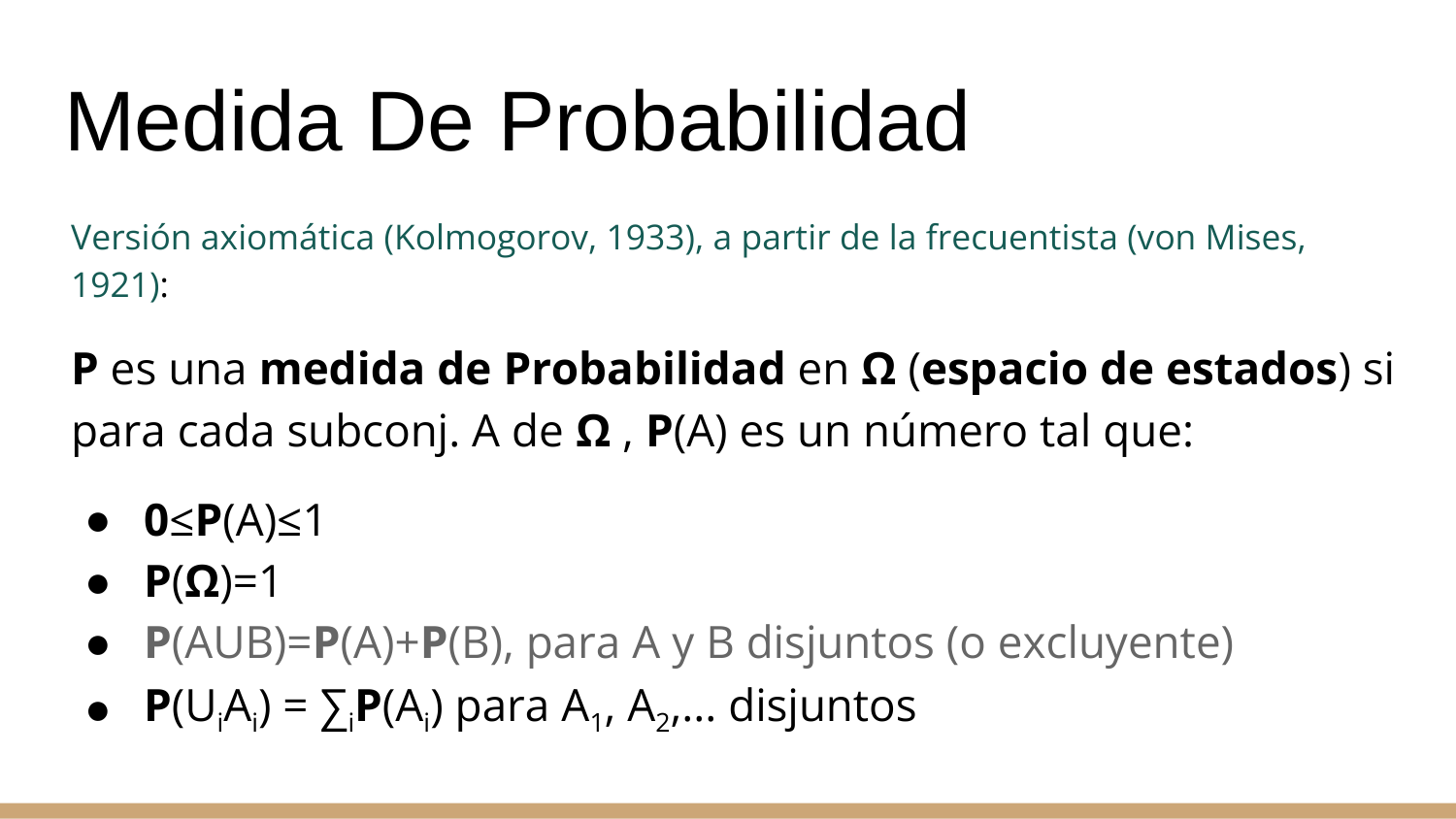

# Medida De Probabilidad
Versión axiomática (Kolmogorov, 1933), a partir de la frecuentista (von Mises, 1921):
P es una medida de Probabilidad en Ω (espacio de estados) si para cada subconj. A de Ω , P(A) es un número tal que:
0≤P(A)≤1
P(Ω)=1
P(AUB)=P(A)+P(B), para A y B disjuntos (o excluyente)
P(UiAi) = ∑iP(Ai) para A1, A2,... disjuntos